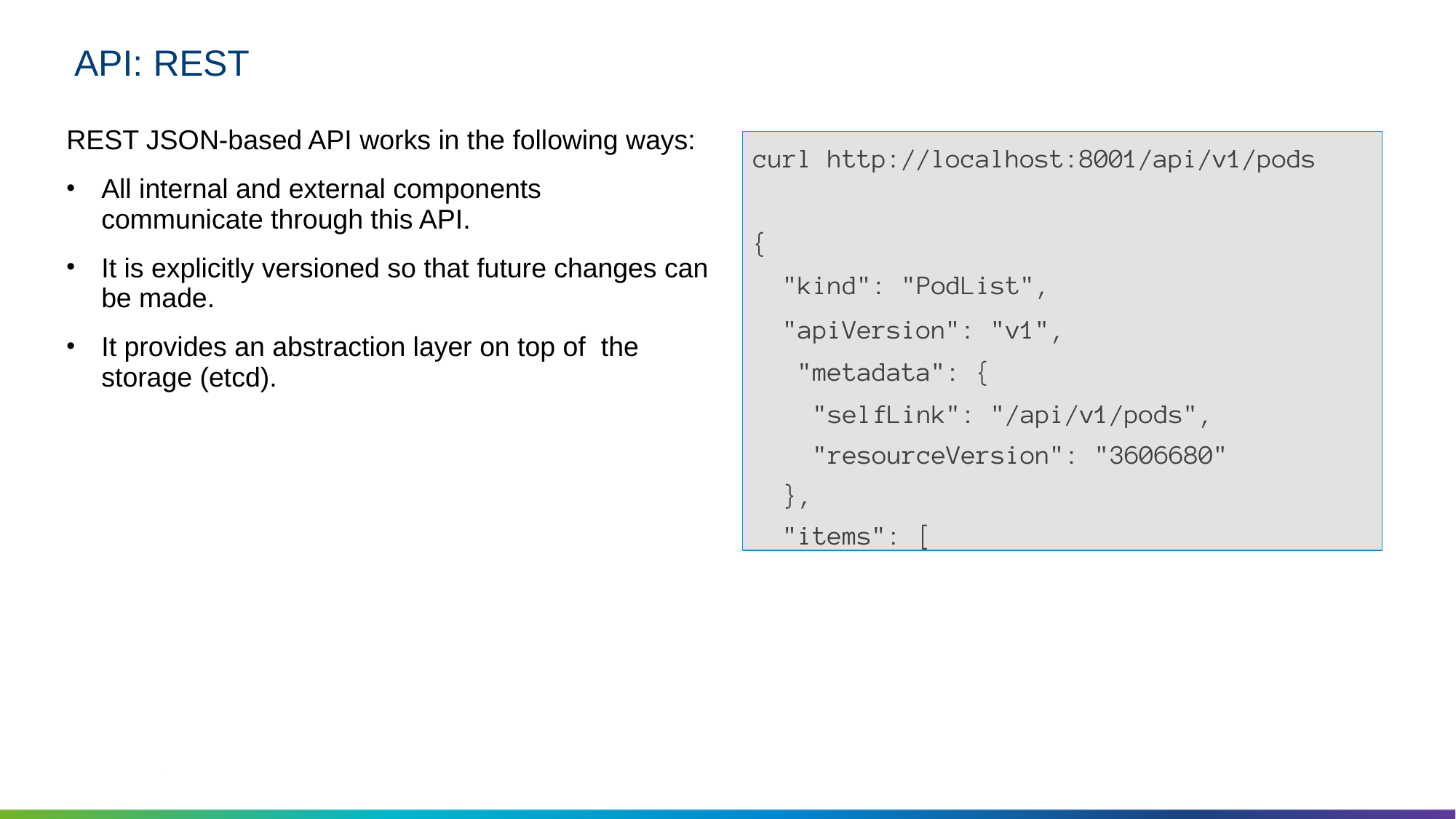

# API: REST

REST JSON-based API works in the following ways:
All internal and external components  communicate through this API.
It is explicitly versioned so that future changes can be made.
It provides an abstraction layer on top of  the  storage (etcd).

curl http://localhost:8001/api/v1/pods

{
"kind": "PodList",
"apiVersion": "v1",  "metadata": {
"selfLink": "/api/v1/pods",  "resourceVersion": "3606680"
},
"items": [